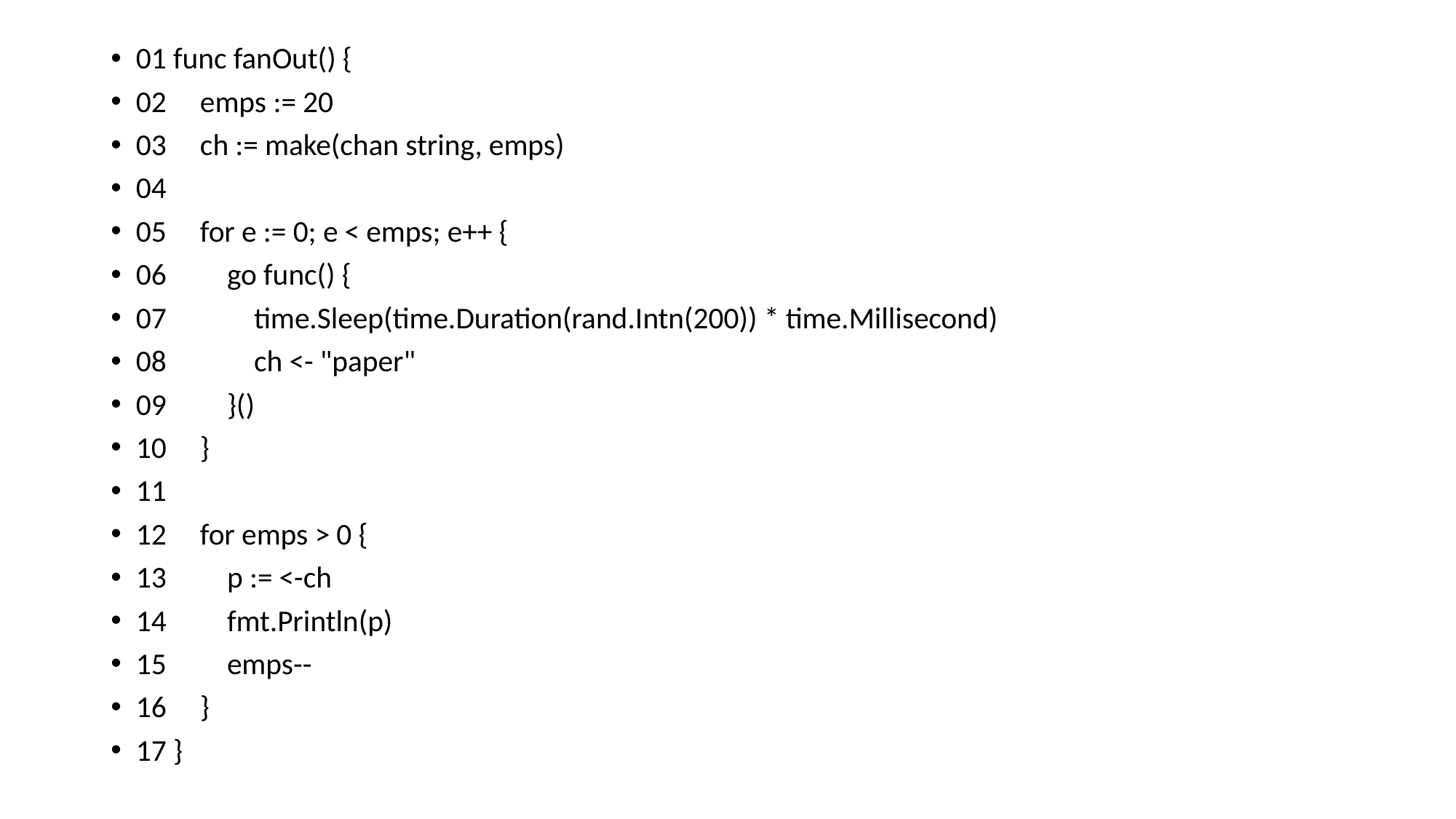

01 func fanOut() {
02     emps := 20
03     ch := make(chan string, emps)
04
05     for e := 0; e < emps; e++ {
06         go func() {
07             time.Sleep(time.Duration(rand.Intn(200)) * time.Millisecond)
08             ch <- "paper"
09         }()
10     }
11
12     for emps > 0 {
13         p := <-ch
14         fmt.Println(p)
15         emps--
16     }
17 }